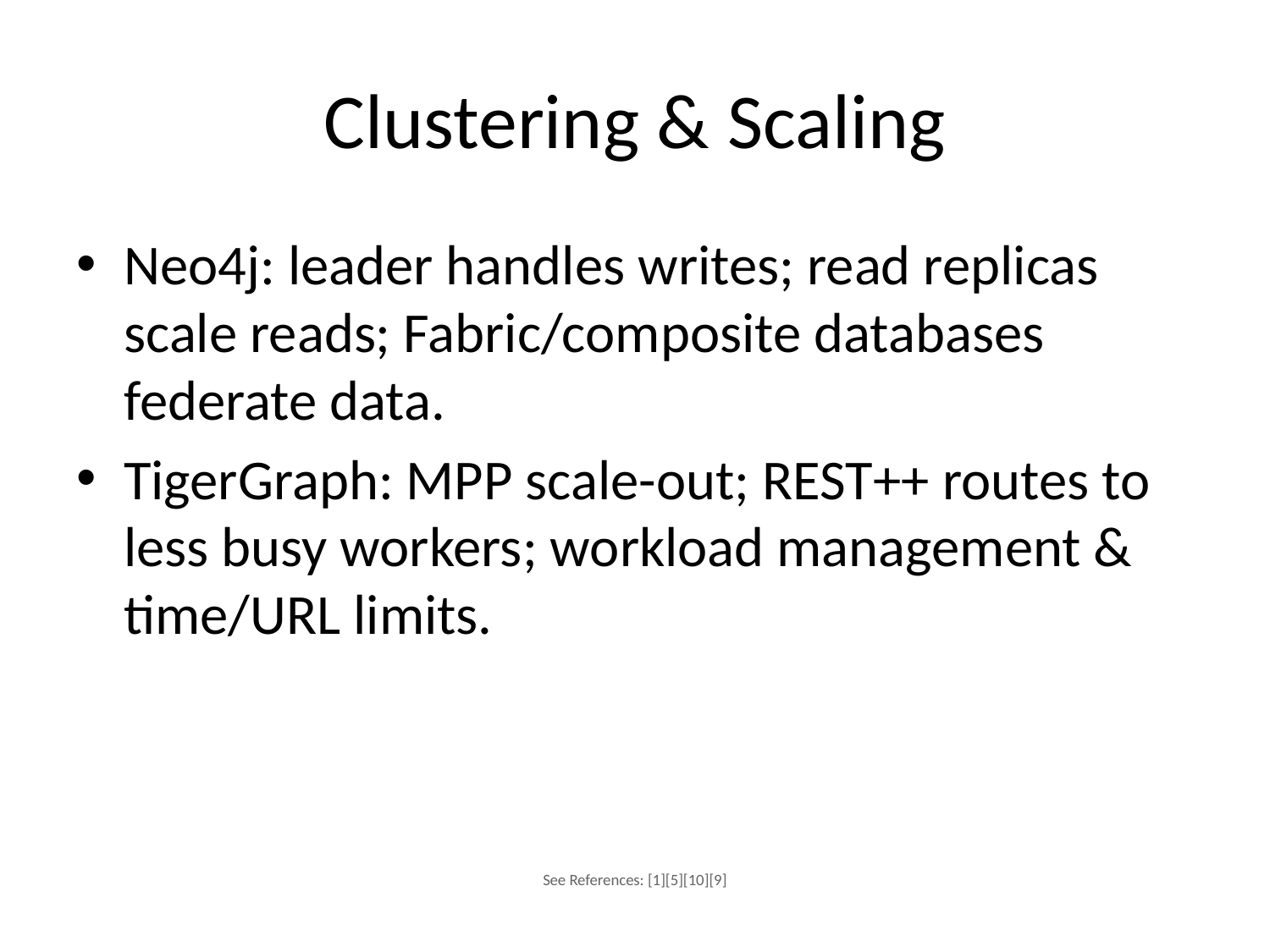

# Clustering & Scaling
Neo4j: leader handles writes; read replicas scale reads; Fabric/composite databases federate data.
TigerGraph: MPP scale-out; REST++ routes to less busy workers; workload management & time/URL limits.
See References: [1][5][10][9]